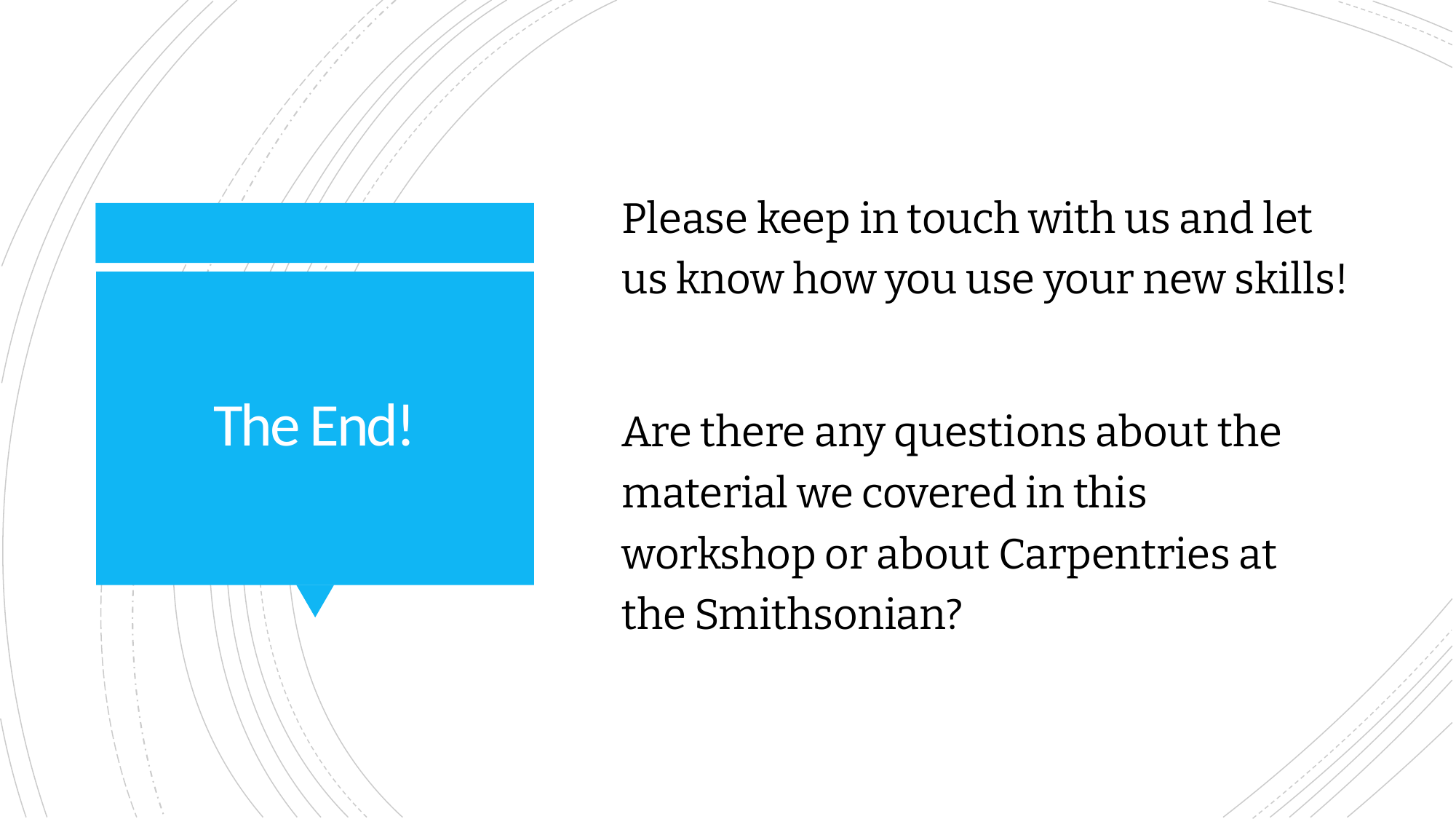

Please keep in touch with us and let us know how you use your new skills!

Are there any questions about the material we covered in this workshop or about Carpentries at the Smithsonian?
# The End!